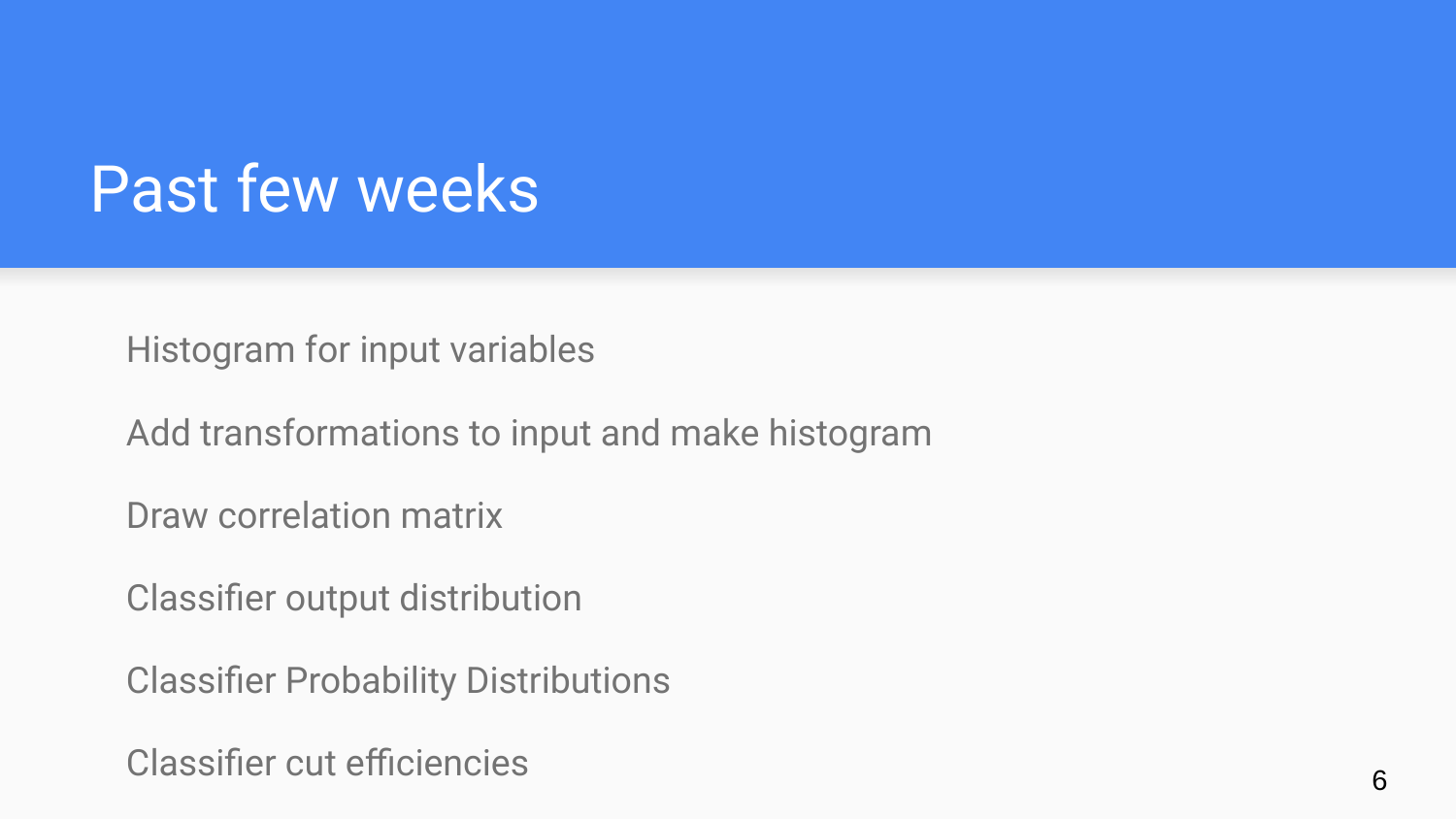

# Past few weeks
Histogram for input variables
Add transformations to input and make histogram
Draw correlation matrix
Classifier output distribution
Classifier Probability Distributions
Classifier cut efficiencies
ROC curve
Visualization for neural networks
6